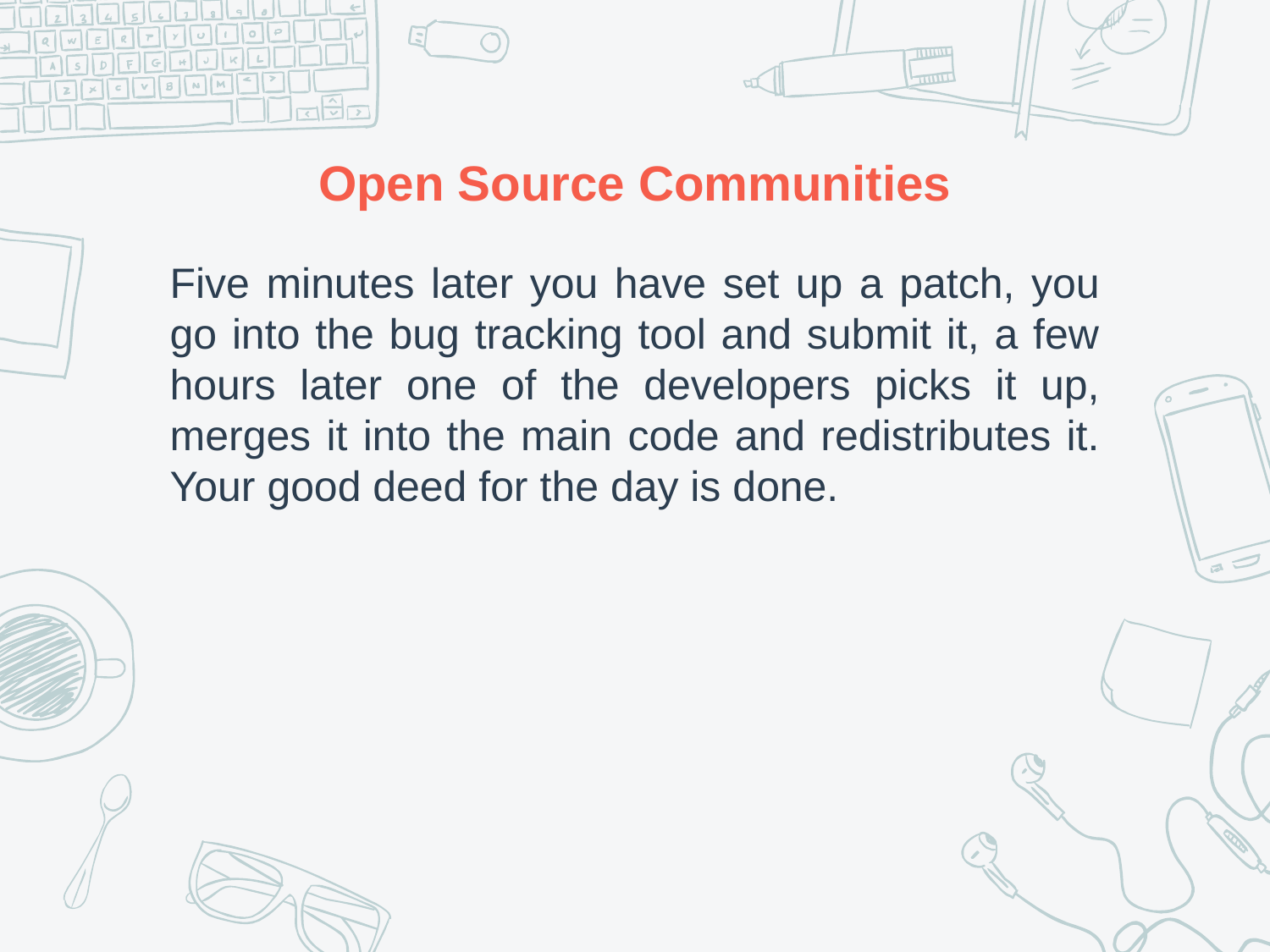

# Open Source Communities
Five minutes later you have set up a patch, you go into the bug tracking tool and submit it, a few hours later one of the developers picks it up, merges it into the main code and redistributes it. Your good deed for the day is done.